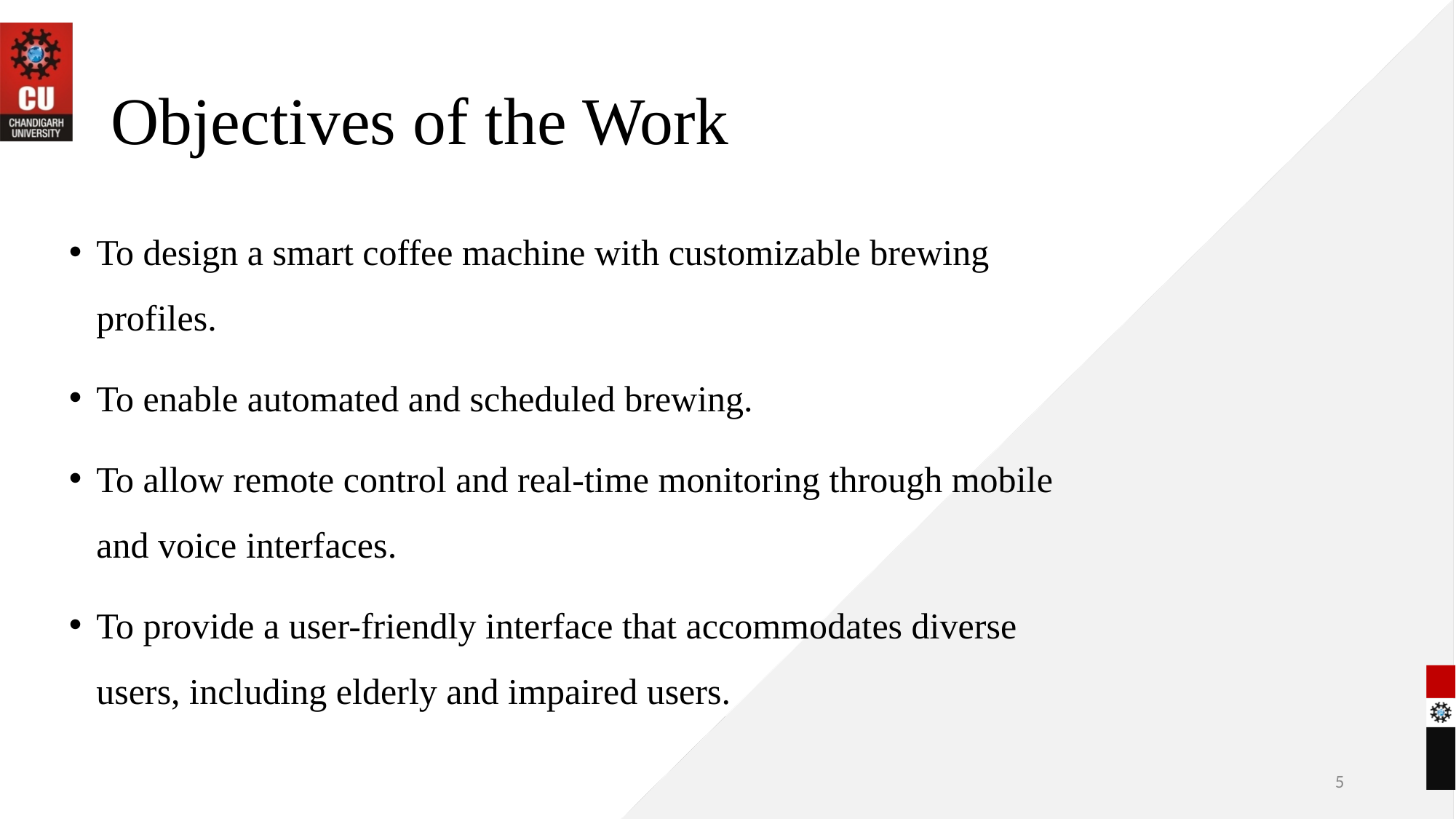

# Objectives of the Work
To design a smart coffee machine with customizable brewing profiles.
To enable automated and scheduled brewing.
To allow remote control and real-time monitoring through mobile and voice interfaces.
To provide a user-friendly interface that accommodates diverse users, including elderly and impaired users.
5